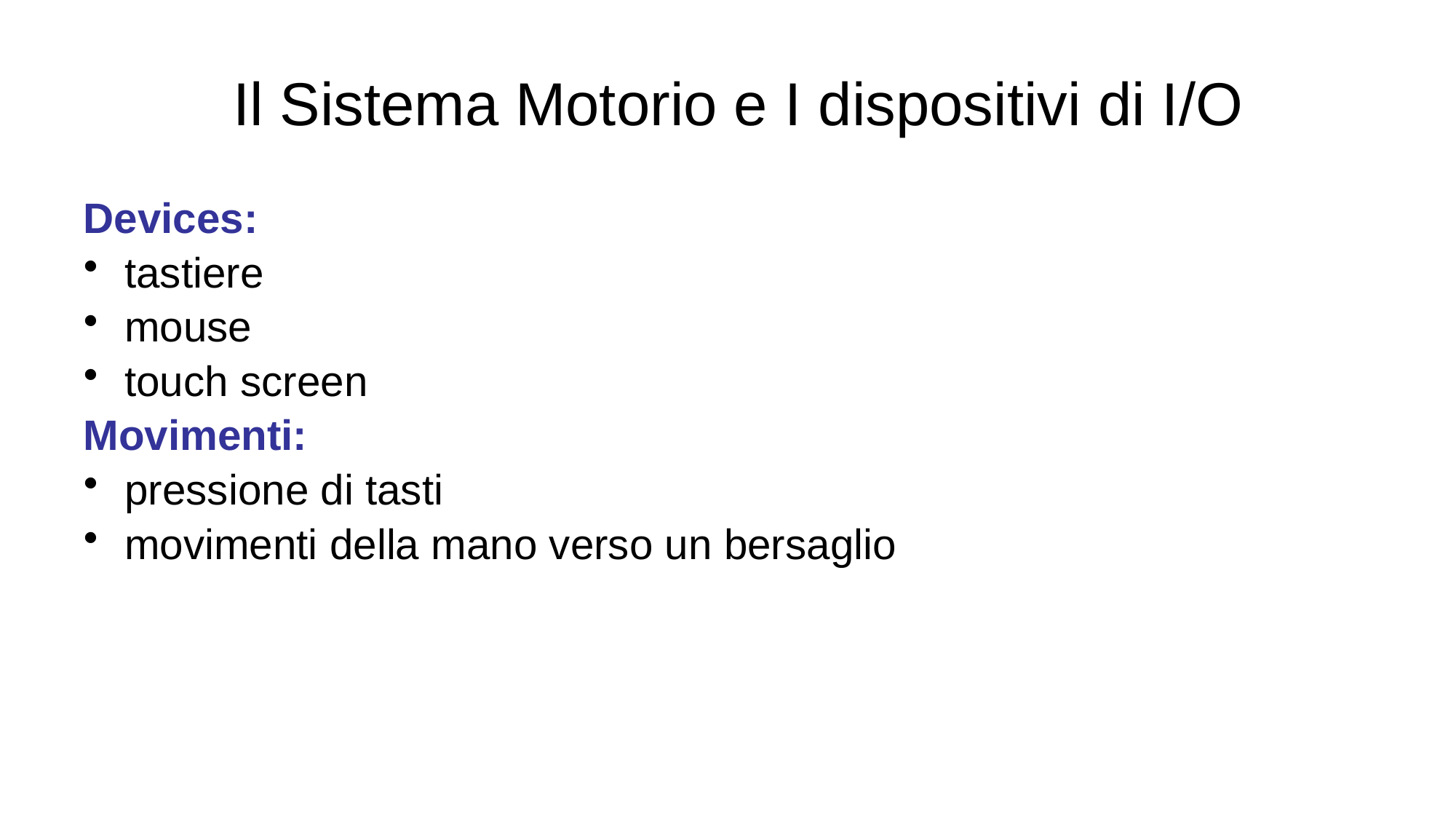

# Il Sistema Motorio e I dispositivi di I/O
Devices:
tastiere
mouse
touch screen
Movimenti:
pressione di tasti
movimenti della mano verso un bersaglio